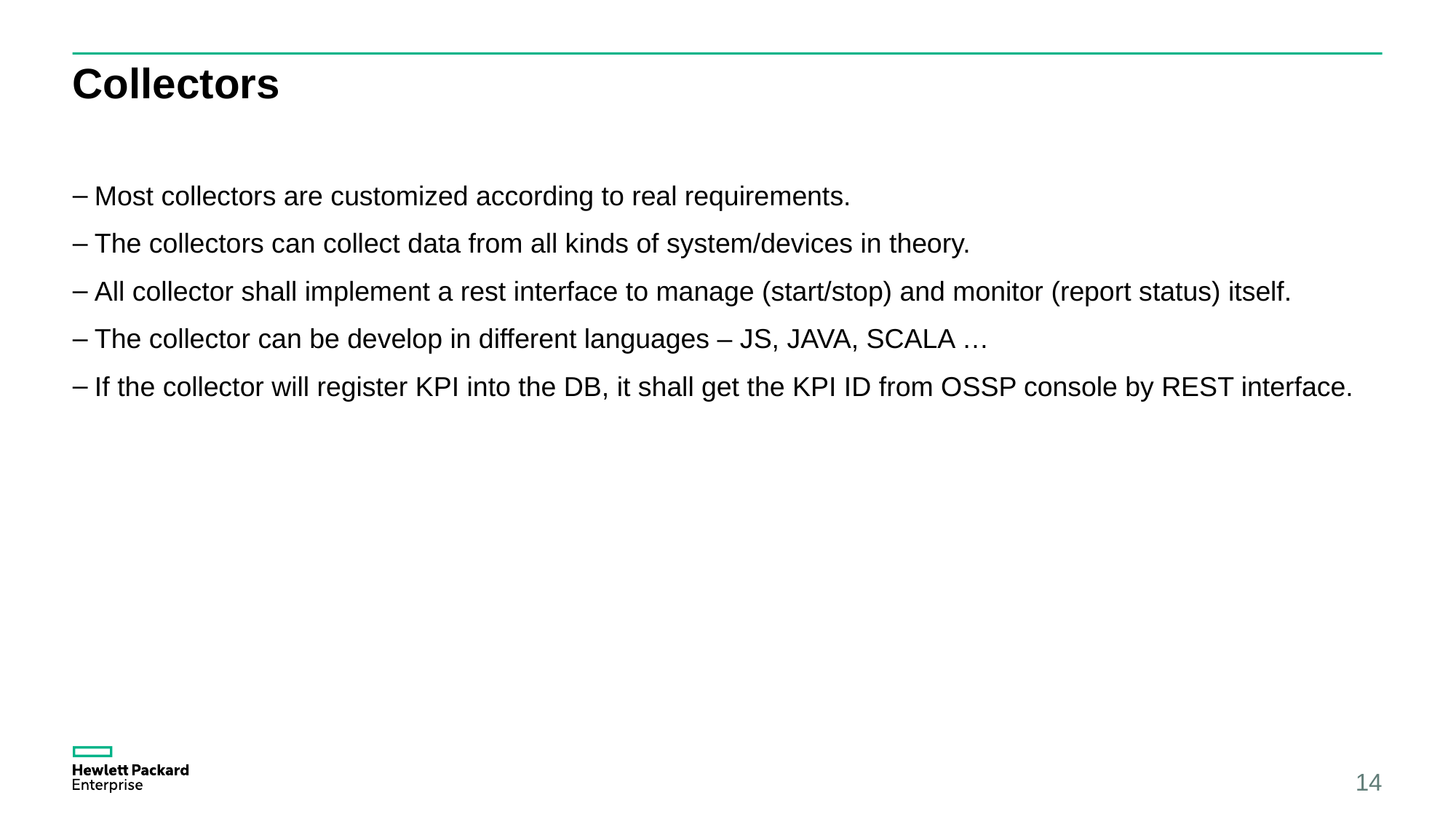

# Collectors
Most collectors are customized according to real requirements.
The collectors can collect data from all kinds of system/devices in theory.
All collector shall implement a rest interface to manage (start/stop) and monitor (report status) itself.
The collector can be develop in different languages – JS, JAVA, SCALA …
If the collector will register KPI into the DB, it shall get the KPI ID from OSSP console by REST interface.

14